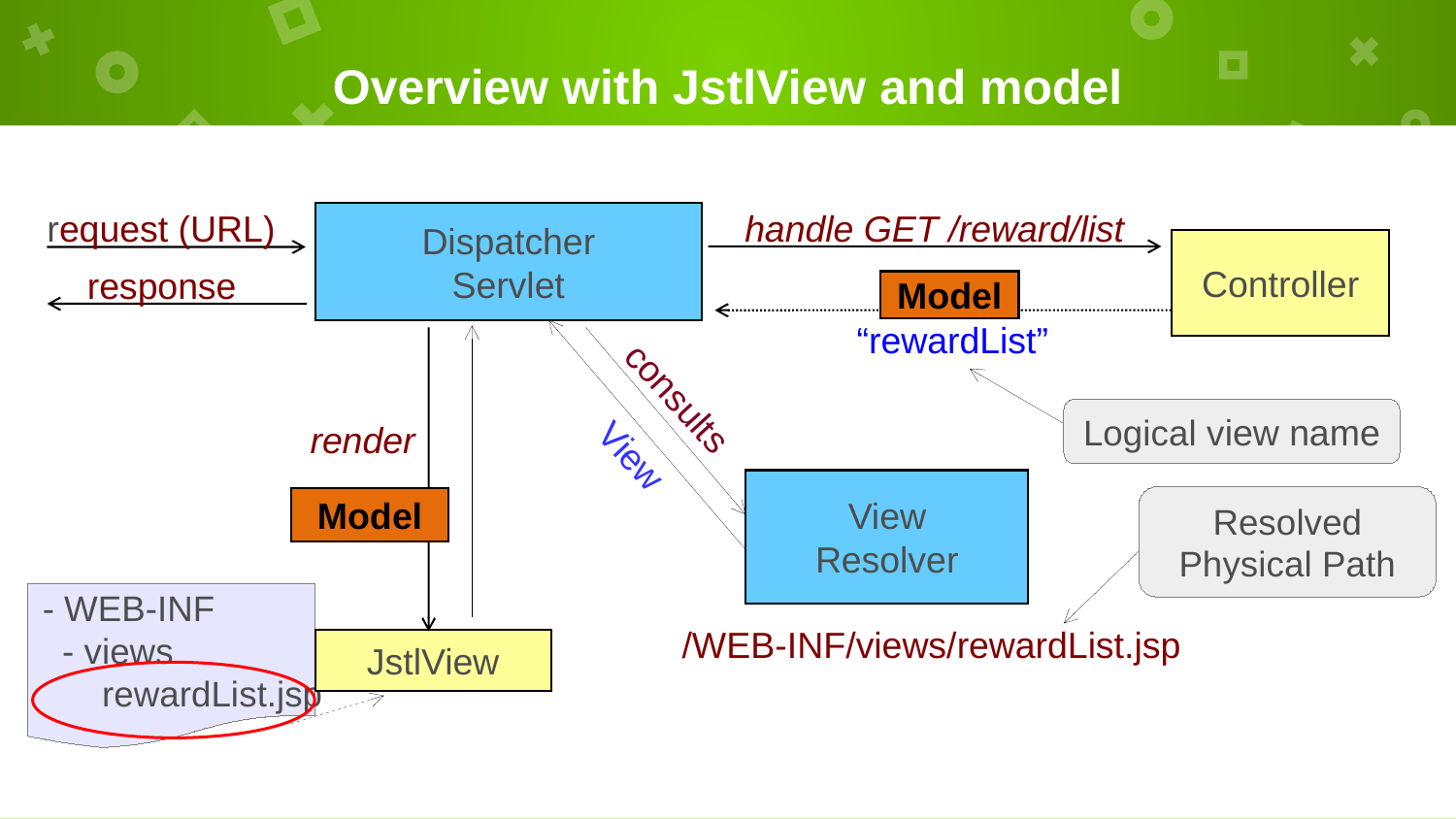

# Overview with JstlView and model
handle GET /reward/list

request (URL)

Dispatcher
Servlet
Controller
response

Model

“rewardList”

render

consults

Logical view name
View
View
Resolver
Resolved
Physical Path
Model

- WEB-INF
  - views
      rewardList.jsp
/WEB-INF/views/rewardList.jsp
JstlView